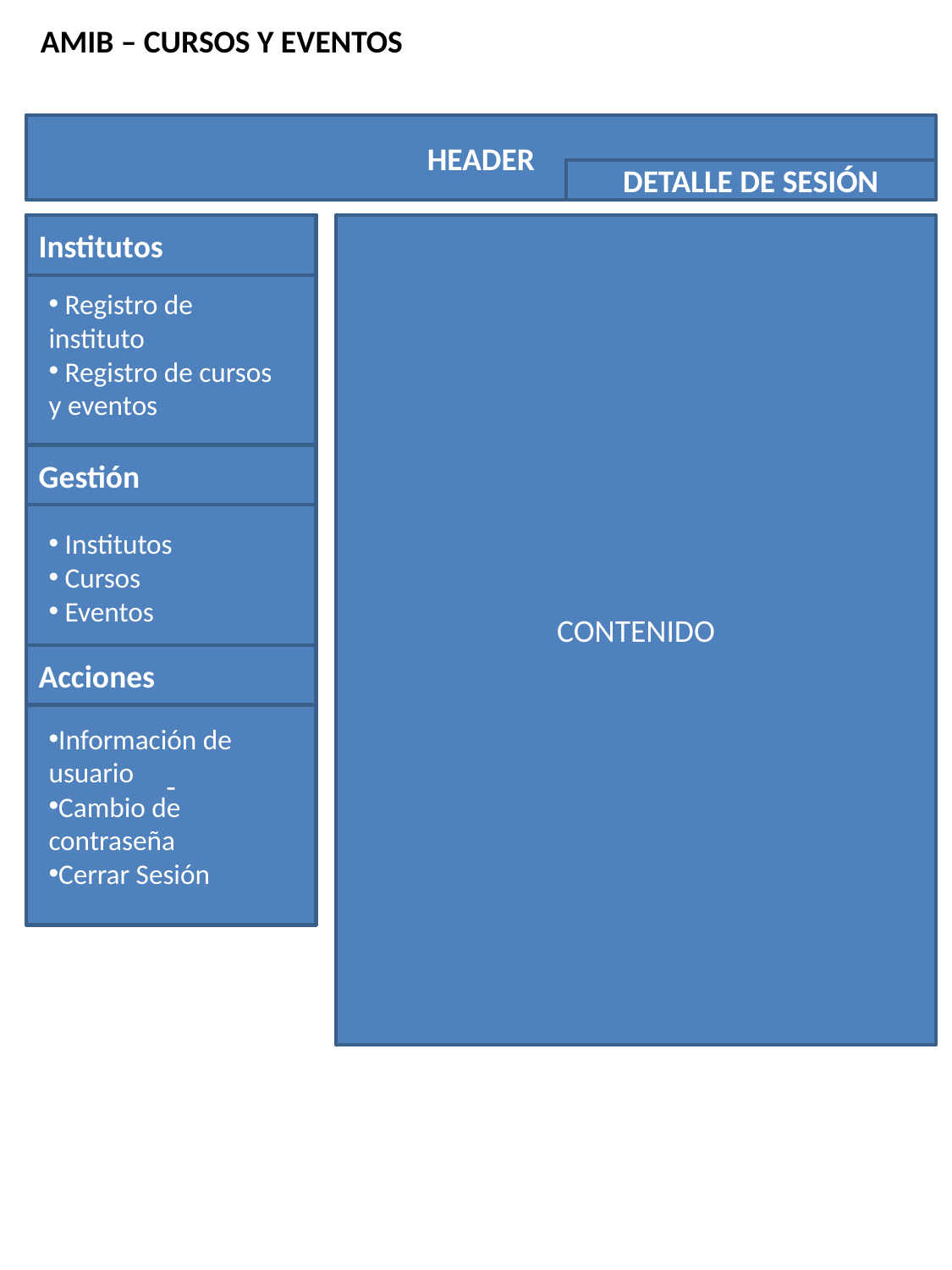

AMIB – CURSOS Y EVENTOS
HEADER
DETALLE DE SESIÓN

Institutos
CONTENIDO
 Registro de instituto
 Registro de cursos y eventos
Gestión

 Institutos
 Cursos
 Eventos
-
Acciones
Información de usuario
Cambio de contraseña
Cerrar Sesión